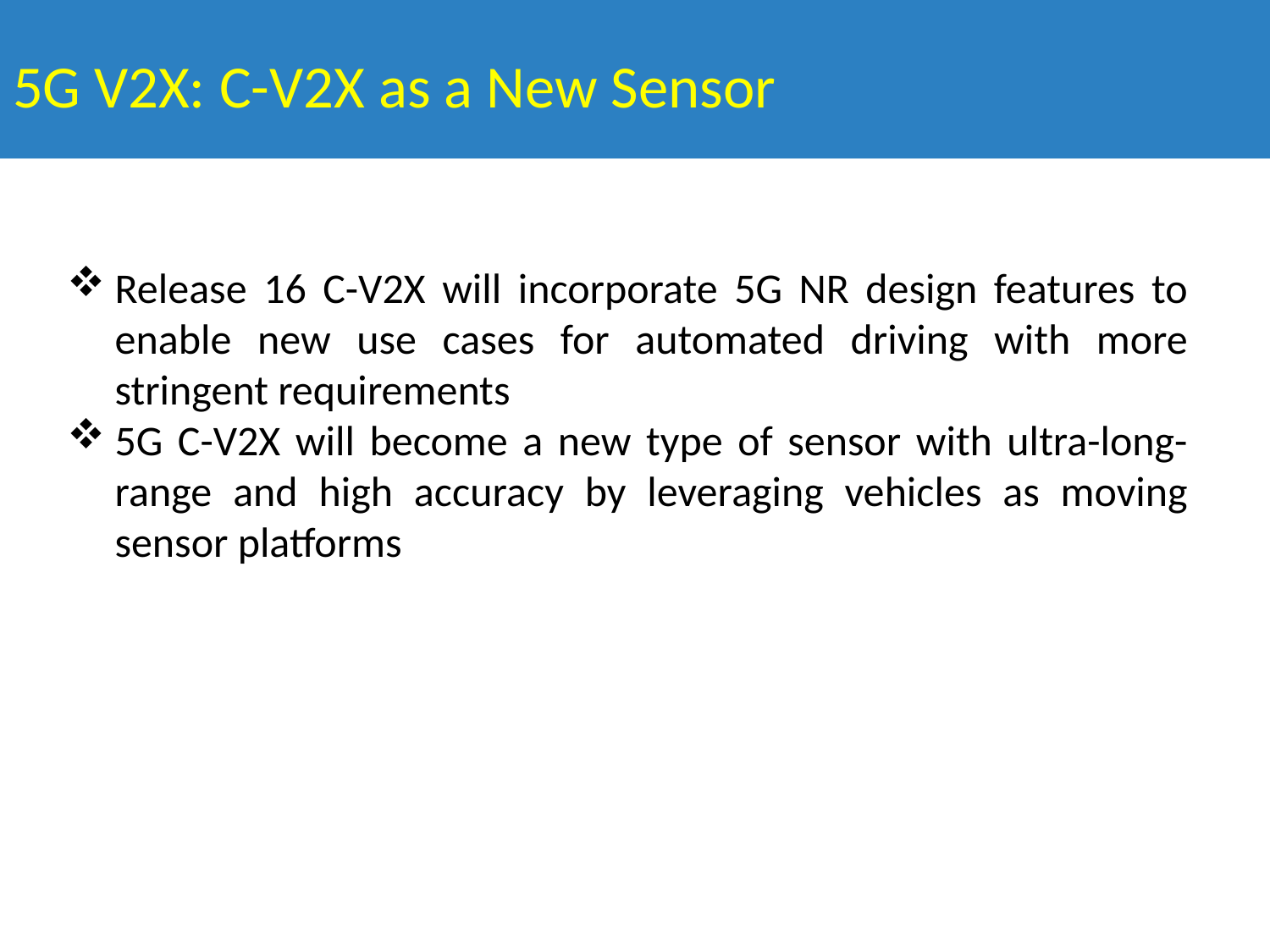

# 5G V2X: C-V2X as a New Sensor
Release 16 C-V2X will incorporate 5G NR design features to enable new use cases for automated driving with more stringent requirements
5G C-V2X will become a new type of sensor with ultra-long-range and high accuracy by leveraging vehicles as moving sensor platforms